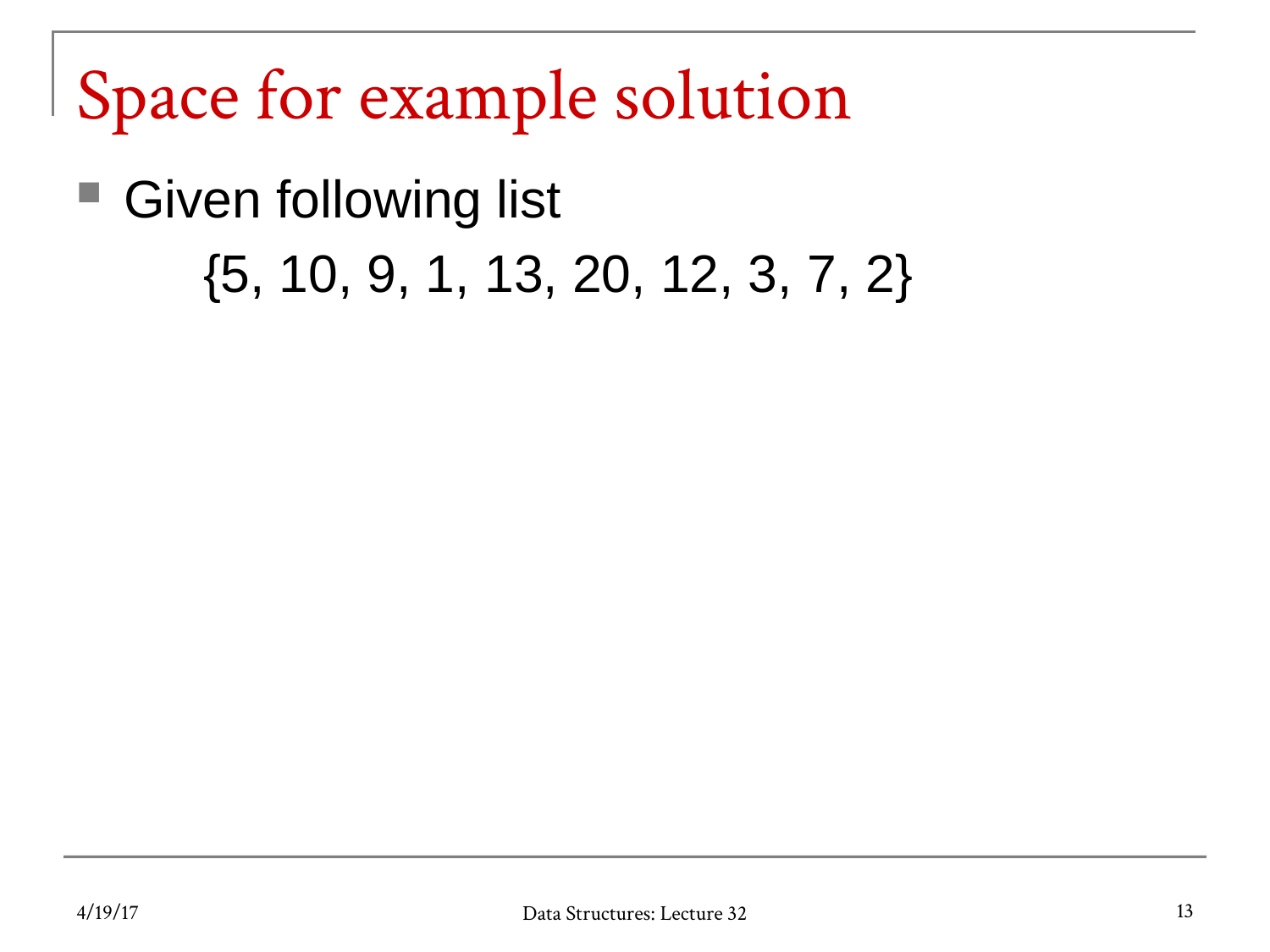

# Space for example solution
Given following list
	{5, 10, 9, 1, 13, 20, 12, 3, 7, 2}

4/19/17
13
Data Structures: Lecture 32